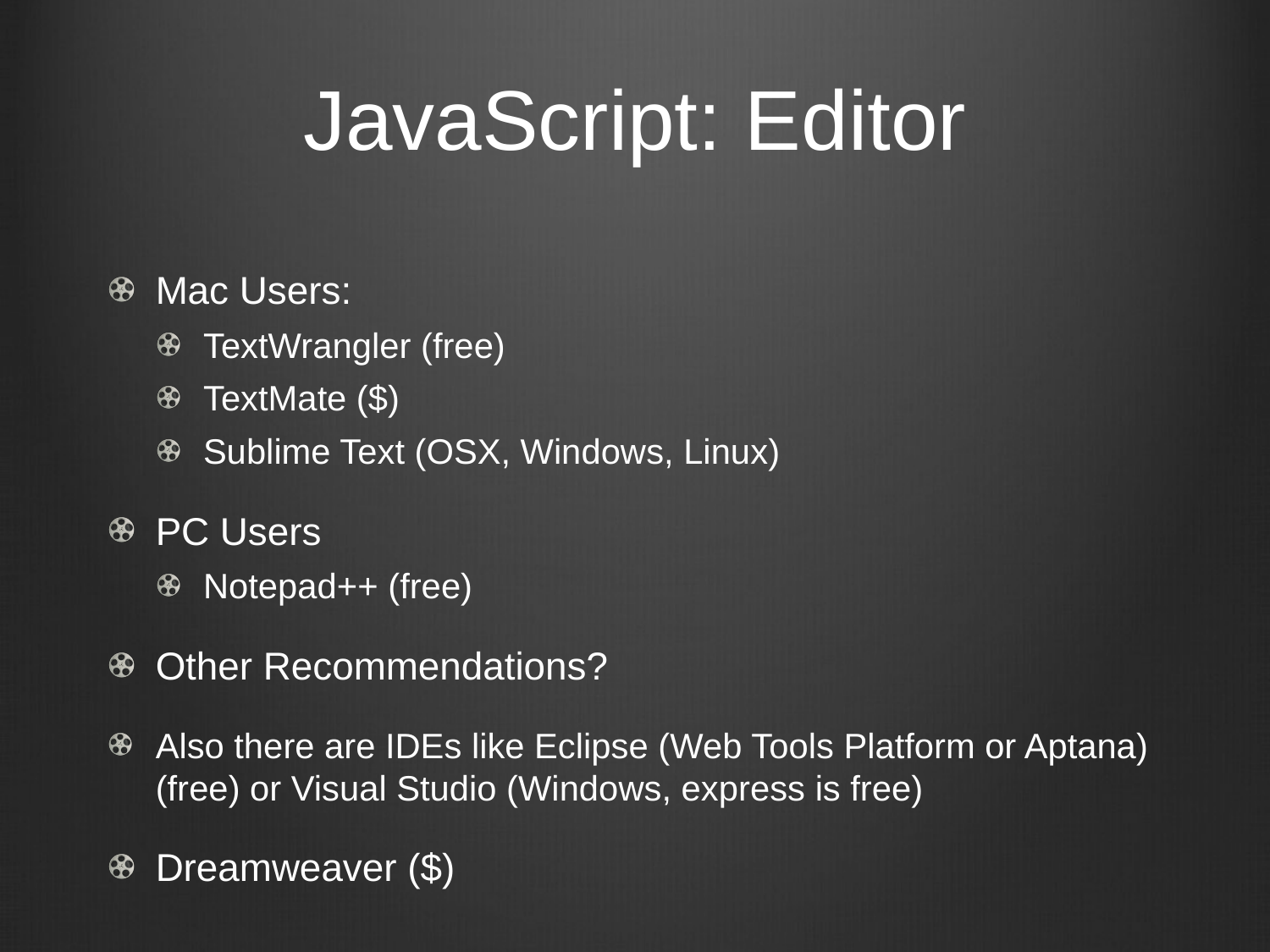

# JavaScript: Editor
Mac Users:
TextWrangler (free)
TextMate ($)
Sublime Text (OSX, Windows, Linux)
PC Users
Notepad++ (free)
Other Recommendations?
Also there are IDEs like Eclipse (Web Tools Platform or Aptana) (free) or Visual Studio (Windows, express is free)
Dreamweaver ($)